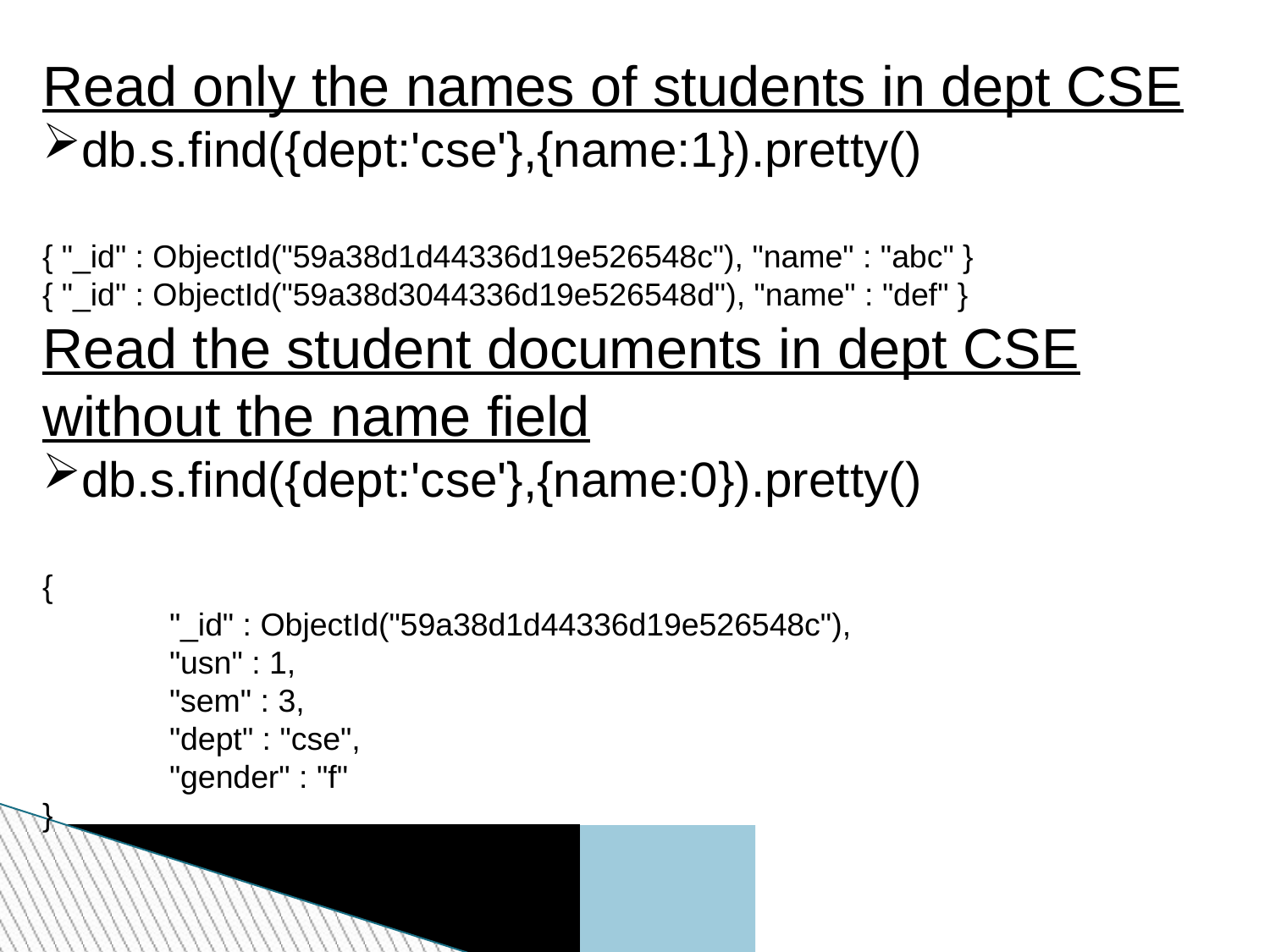

# Read only the names of students in dept CSE
db.s.find({dept:'cse'},{name:1}).pretty()

{ "_id" : ObjectId("59a38d1d44336d19e526548c"), "name" : "abc" }
{ "_id" : ObjectId("59a38d3044336d19e526548d"), "name" : "def" }
Read the student documents in dept CSE without the name field
db.s.find({dept:'cse'},{name:0}).pretty()

{
	"_id" : ObjectId("59a38d1d44336d19e526548c"),
	"usn" : 1,
	"sem" : 3,
	"dept" : "cse",
	"gender" : "f"
}